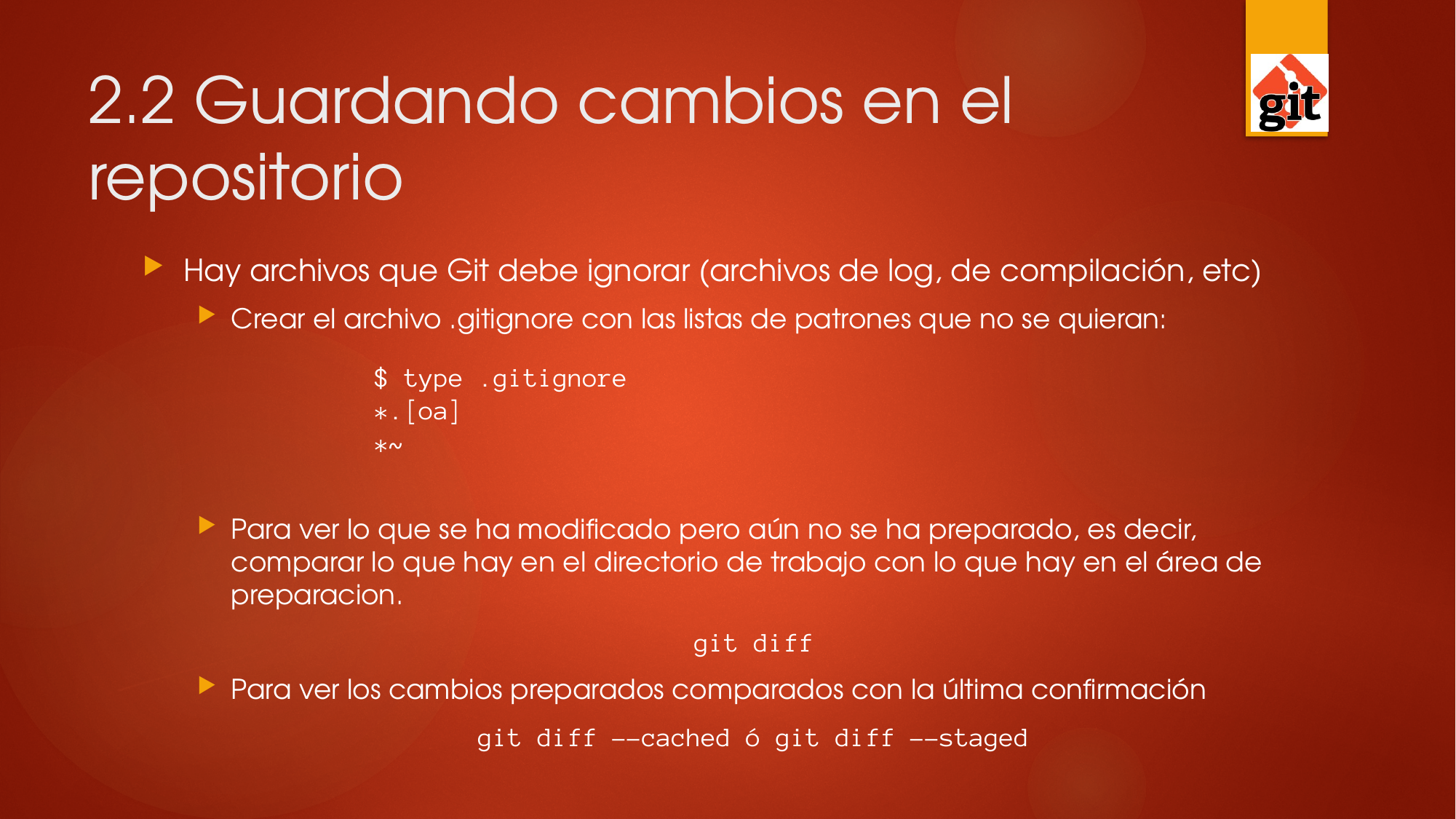

# 2.2 Guardando cambios en el repositorio
Hay archivos que Git debe ignorar (archivos de log, de compilación, etc)
Crear el archivo .gitignore con las listas de patrones que no se quieran:

Para ver lo que se ha modificado pero aún no se ha preparado, es decir, comparar lo que hay en el directorio de trabajo con lo que hay en el área de preparacion.
git diff
Para ver los cambios preparados comparados con la última confirmación
git diff --cached ó git diff --staged
$ type .gitignore
*.[oa]
*~